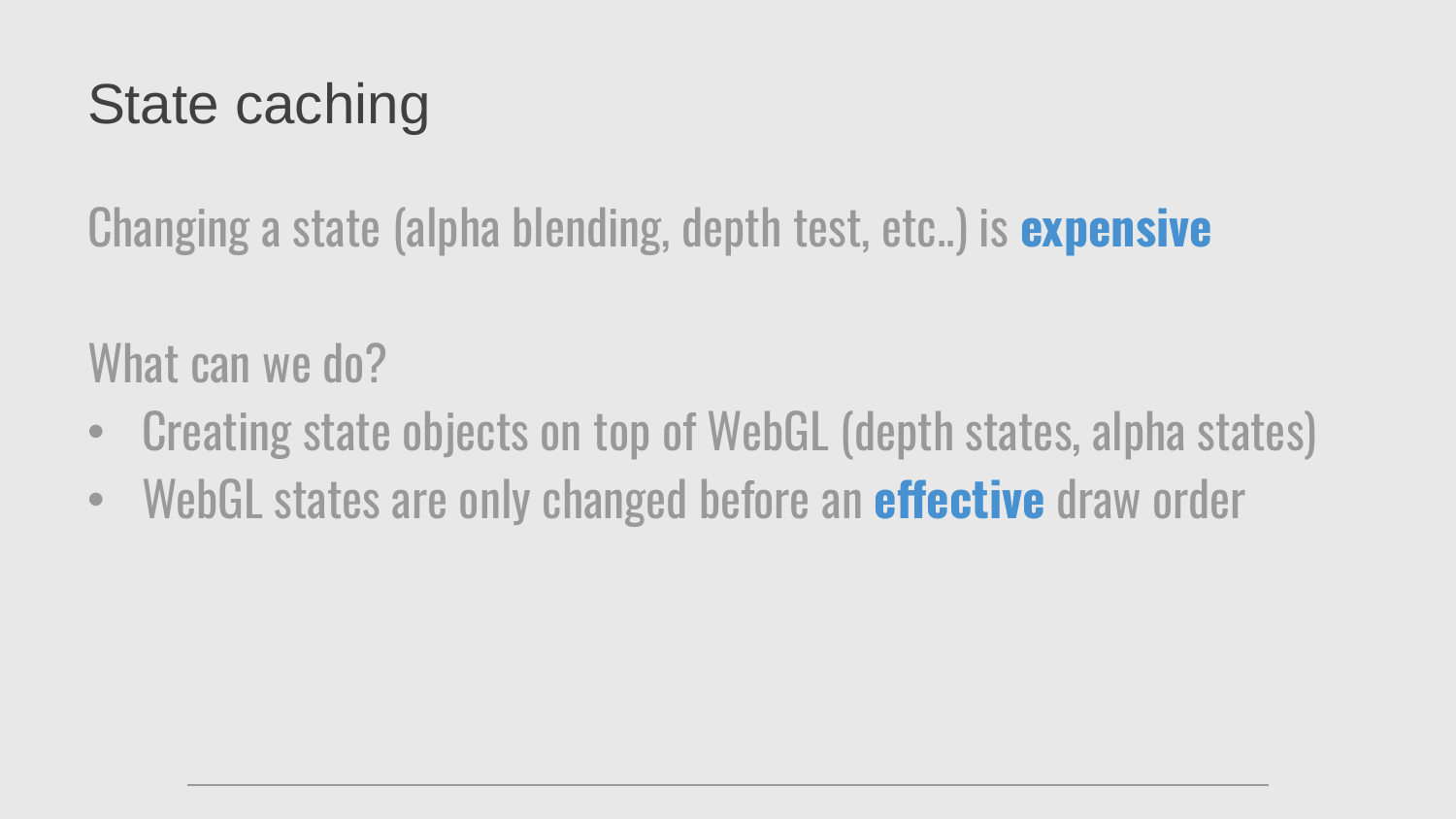

# State caching
Changing a state (alpha blending, depth test, etc..) is expensive

What can we do?
Creating state objects on top of WebGL (depth states, alpha states)
WebGL states are only changed before an effective draw order